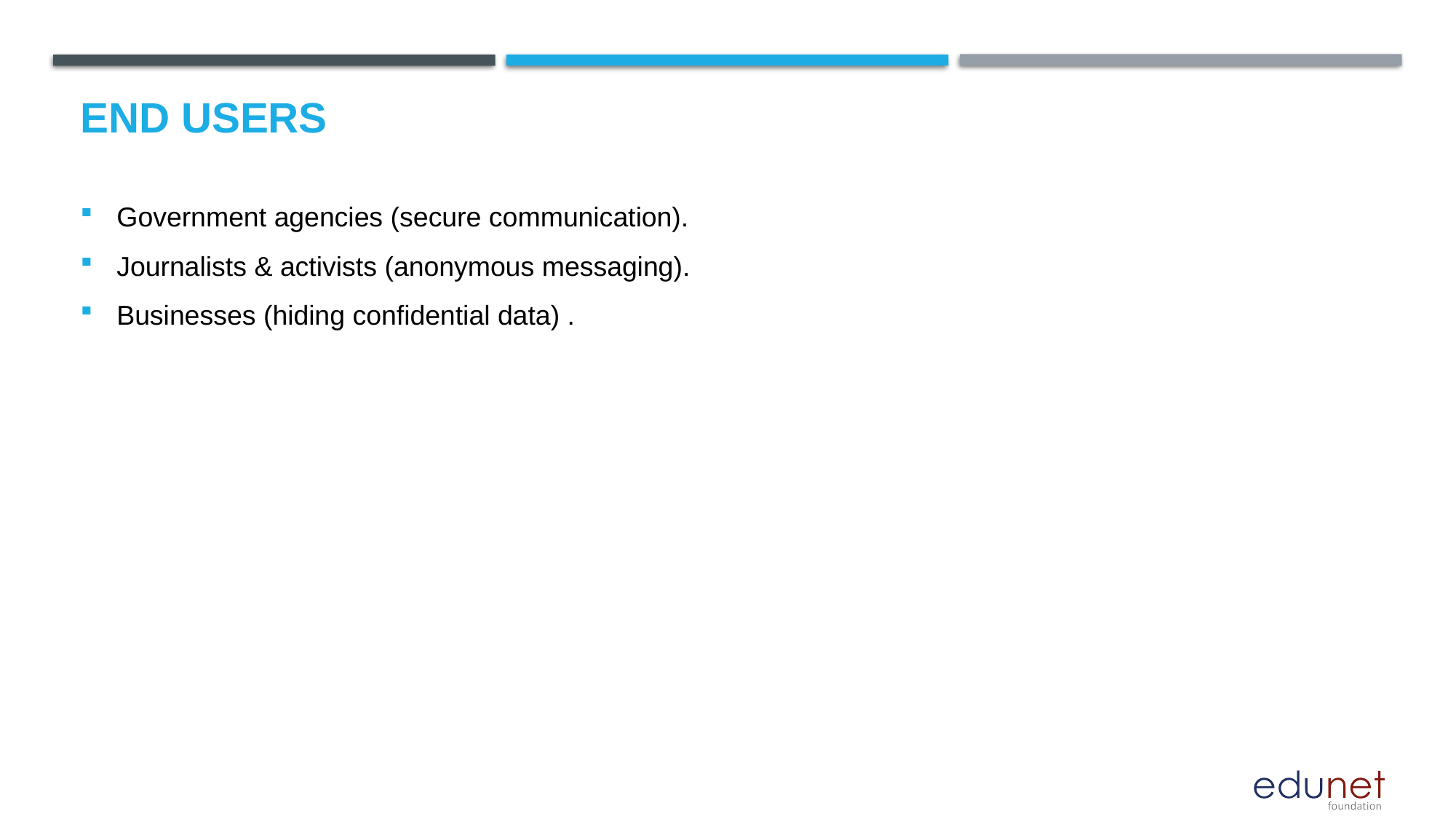

# End users

Government agencies (secure communication).
Journalists & activists (anonymous messaging).
Businesses (hiding confidential data) .